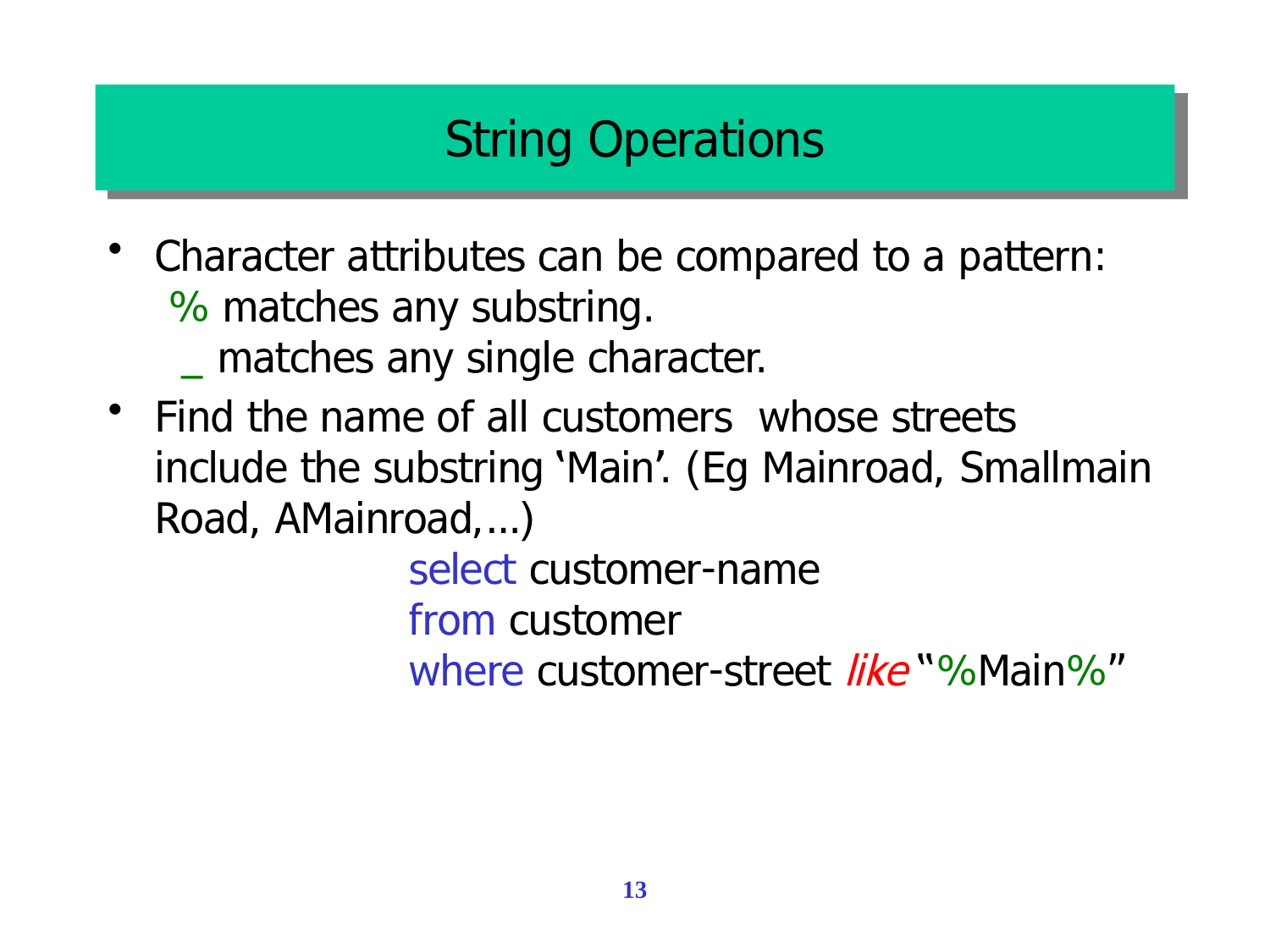

# String Operations
Character attributes can be compared to a pattern:
 % matches any substring.
  _ matches any single character.
Find the name of all customers  whose streets include the substring ‘Main’. (Eg Mainroad, Smallmain Road, AMainroad,…)
		select customer-name
		from customer
		where customer-street like “%Main%”

13